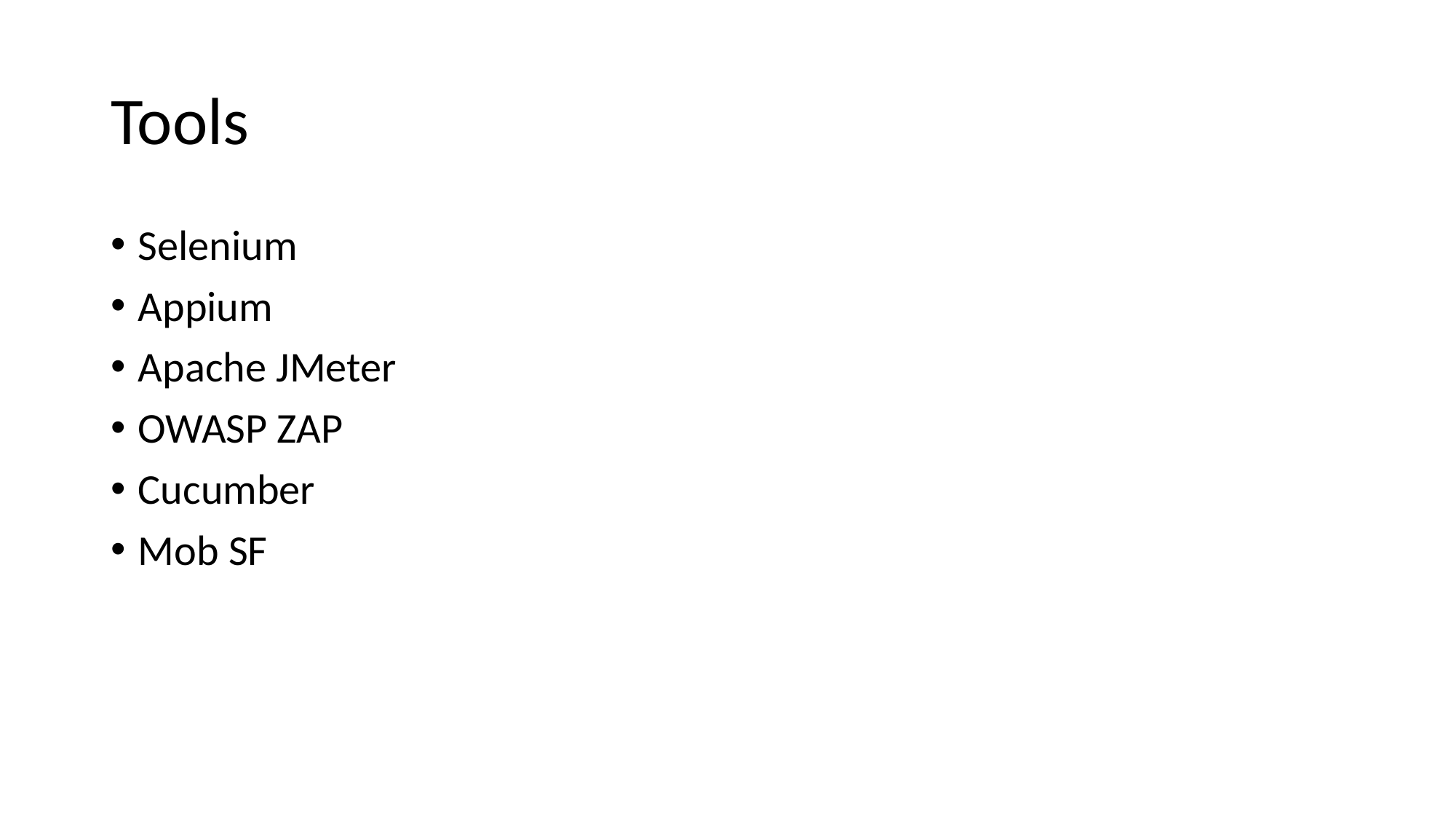

# Tools
Selenium
Appium
Apache JMeter
OWASP ZAP
Cucumber
Mob SF